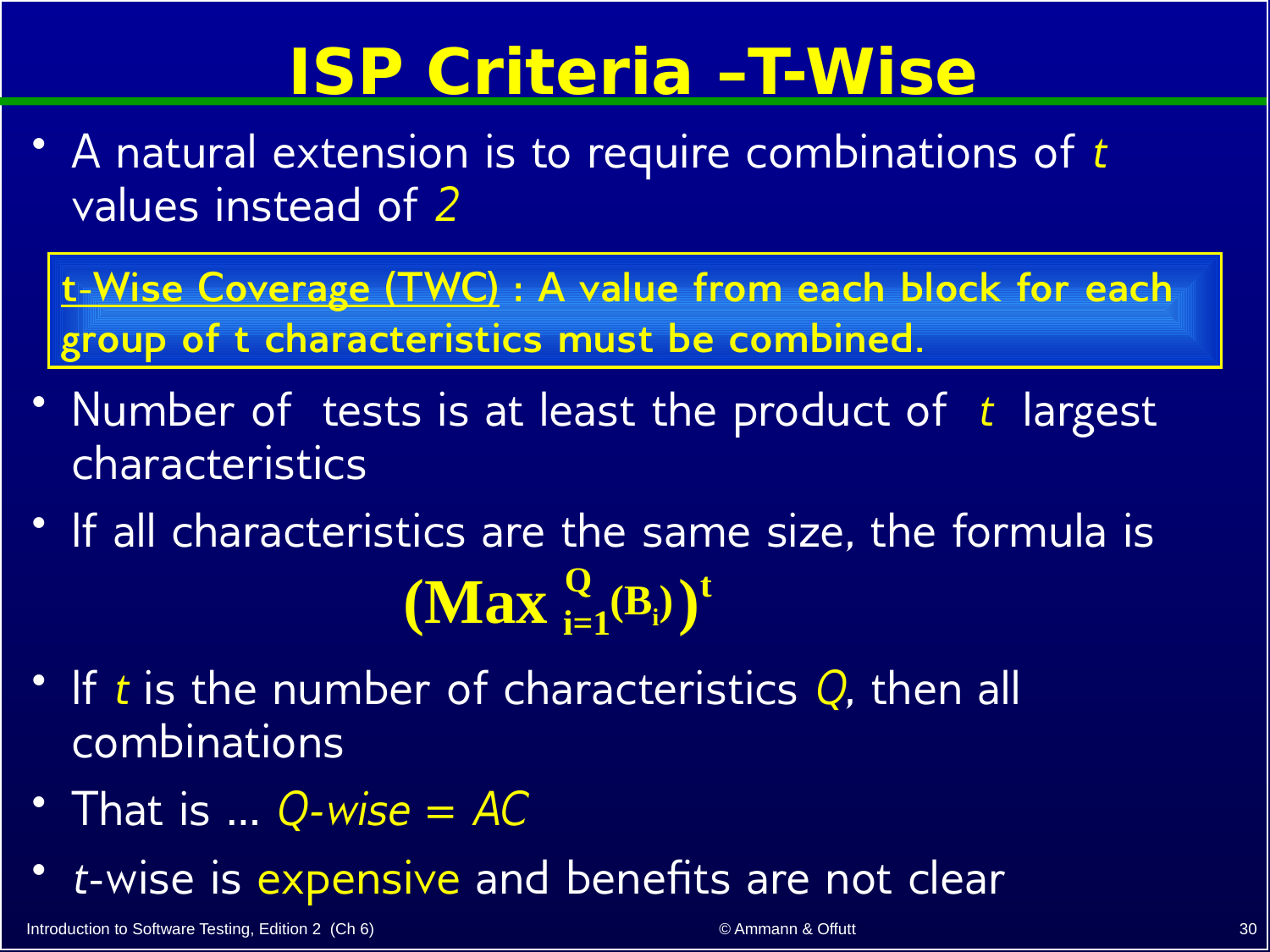

# ISP Criteria –T-Wise
A natural extension is to require combinations of t values instead of 2
t-Wise Coverage (TWC) : A value from each block for each group of t characteristics must be combined.
Number of  tests is at least the product of  t  largest characteristics
If all characteristics are the same size, the formula is
Q
)
(Max
t
(Bi)
i=1
If t is the number of characteristics Q, then all combinations
That is … Q-wise = AC
t-wise is expensive and benefits are not clear
30
© Ammann & Offutt
Introduction to Software Testing, Edition 2  (Ch 6)